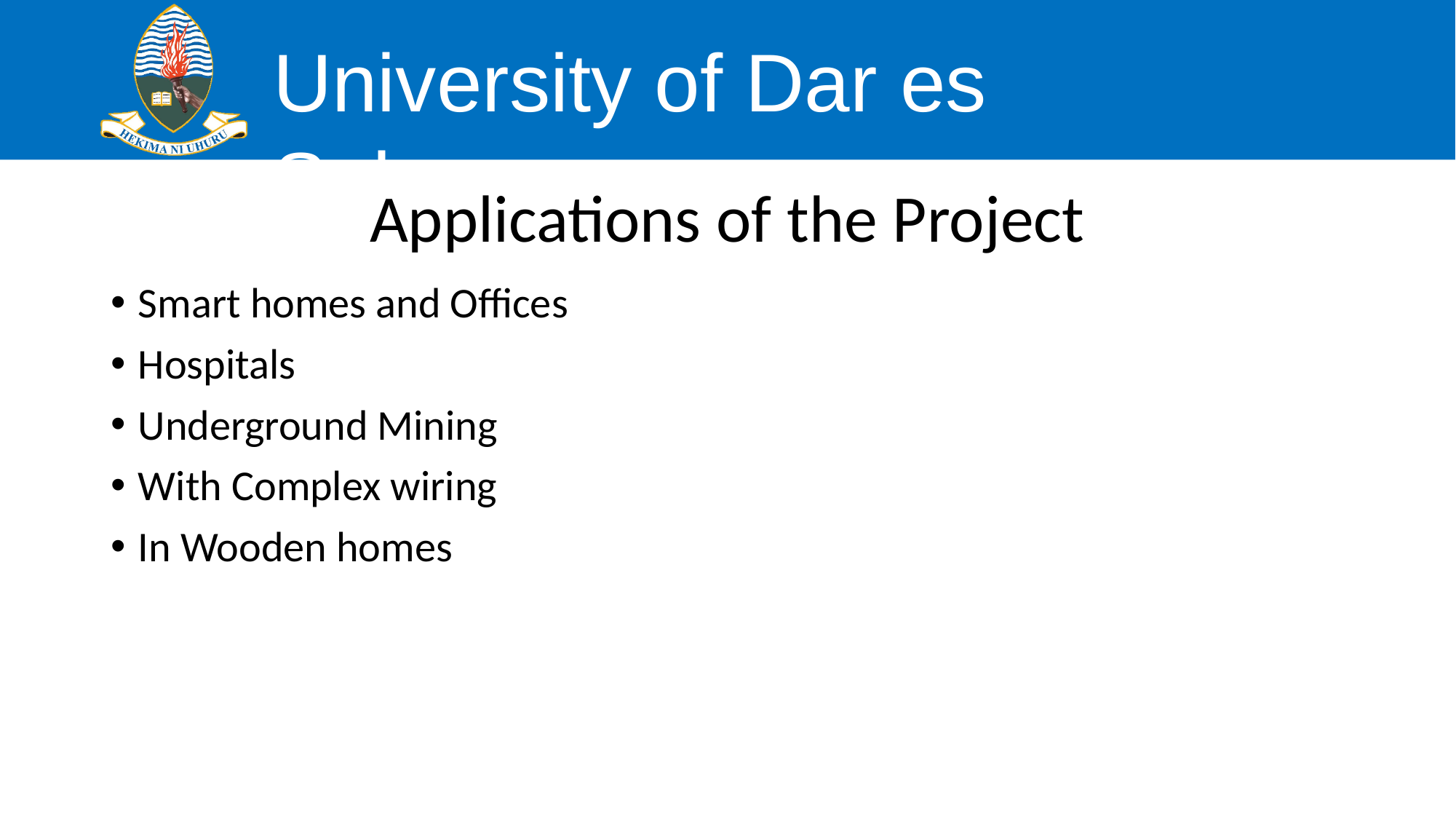

# Applications of the Project
Smart homes and Offices
Hospitals
Underground Mining
With Complex wiring
In Wooden homes